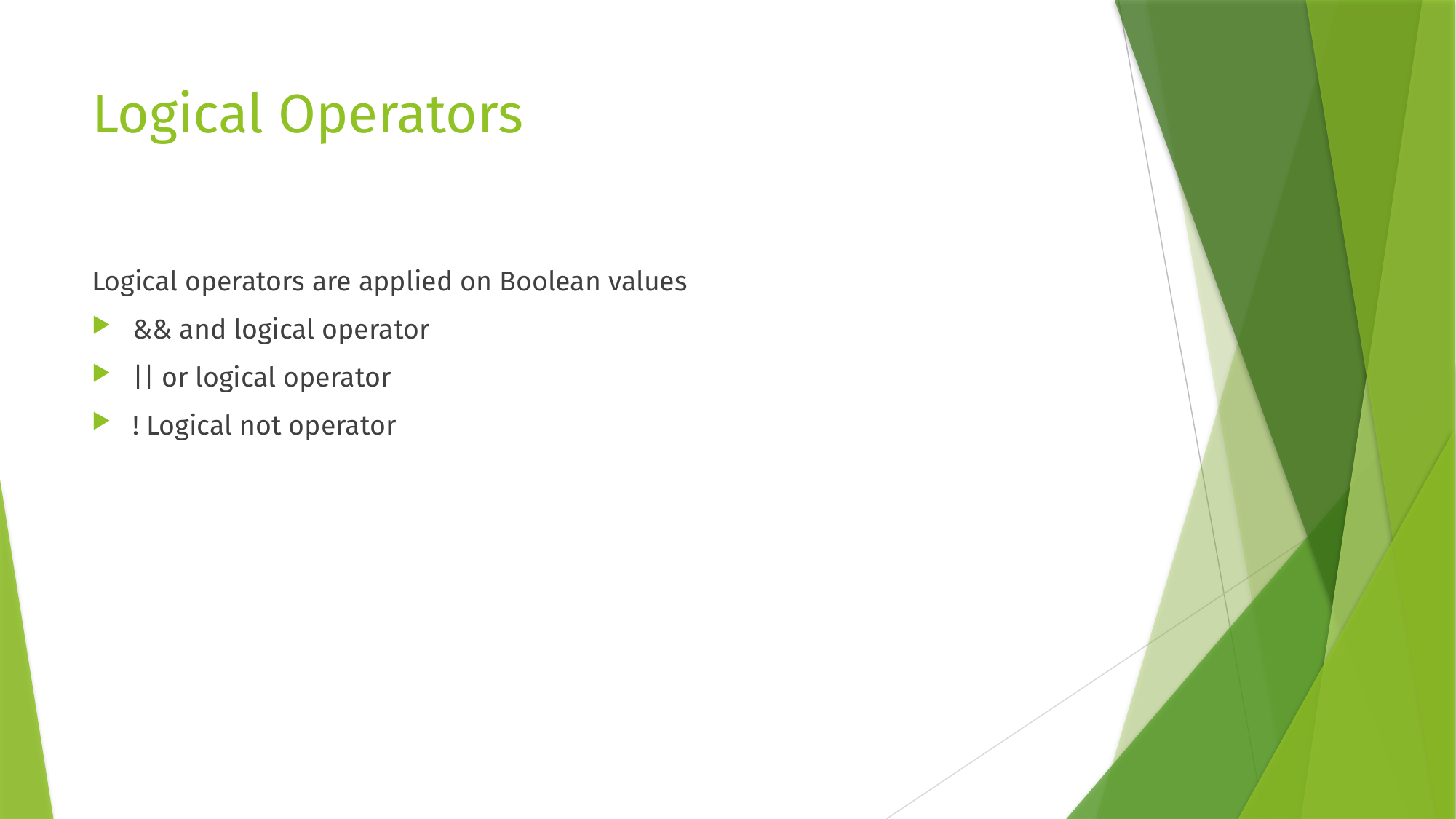

# Logical Operators
Logical operators are applied on Boolean values
&& and logical operator
|| or logical operator
! Logical not operator